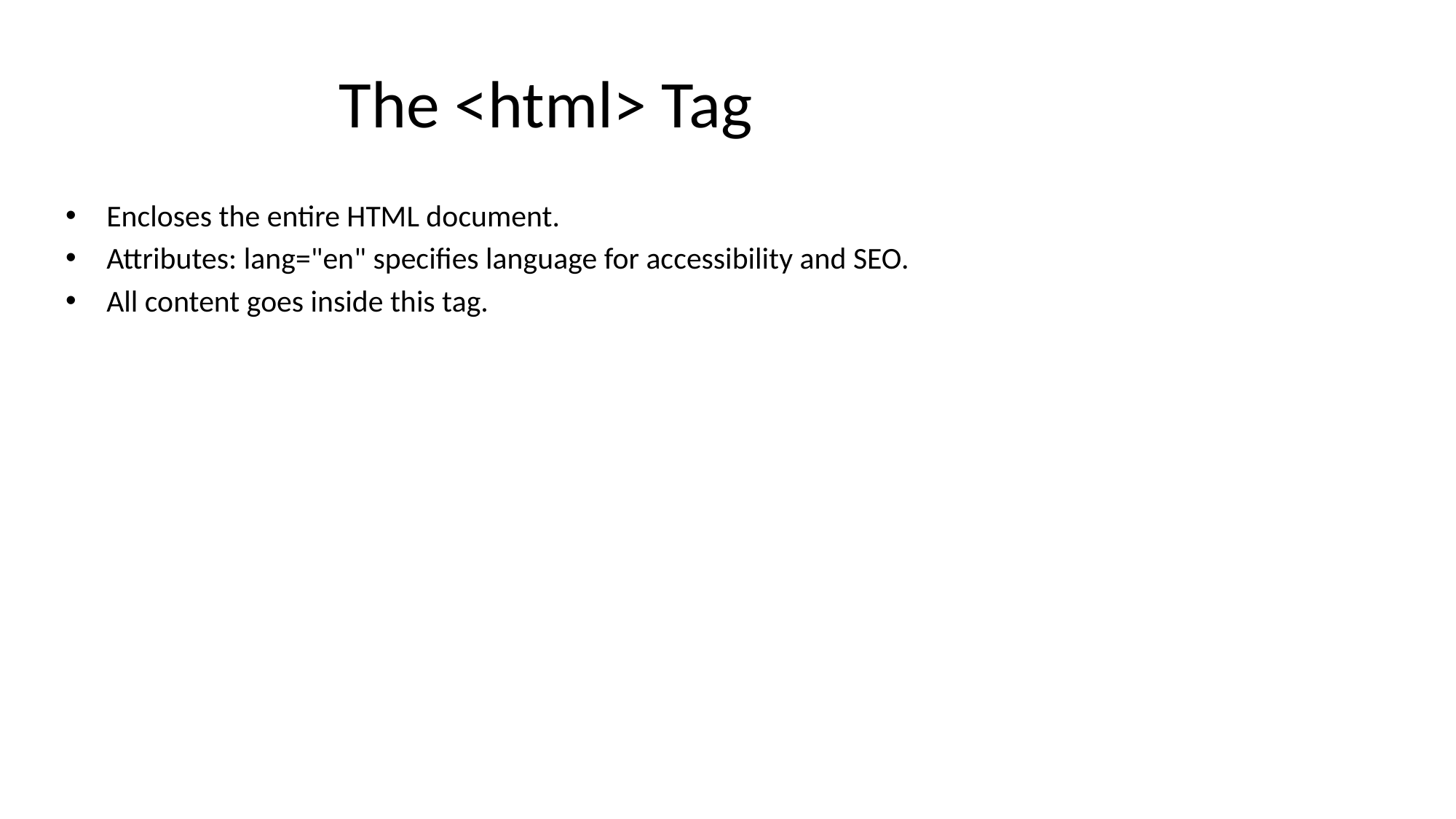

# The <html> Tag
Encloses the entire HTML document.
Attributes: lang="en" specifies language for accessibility and SEO.
All content goes inside this tag.